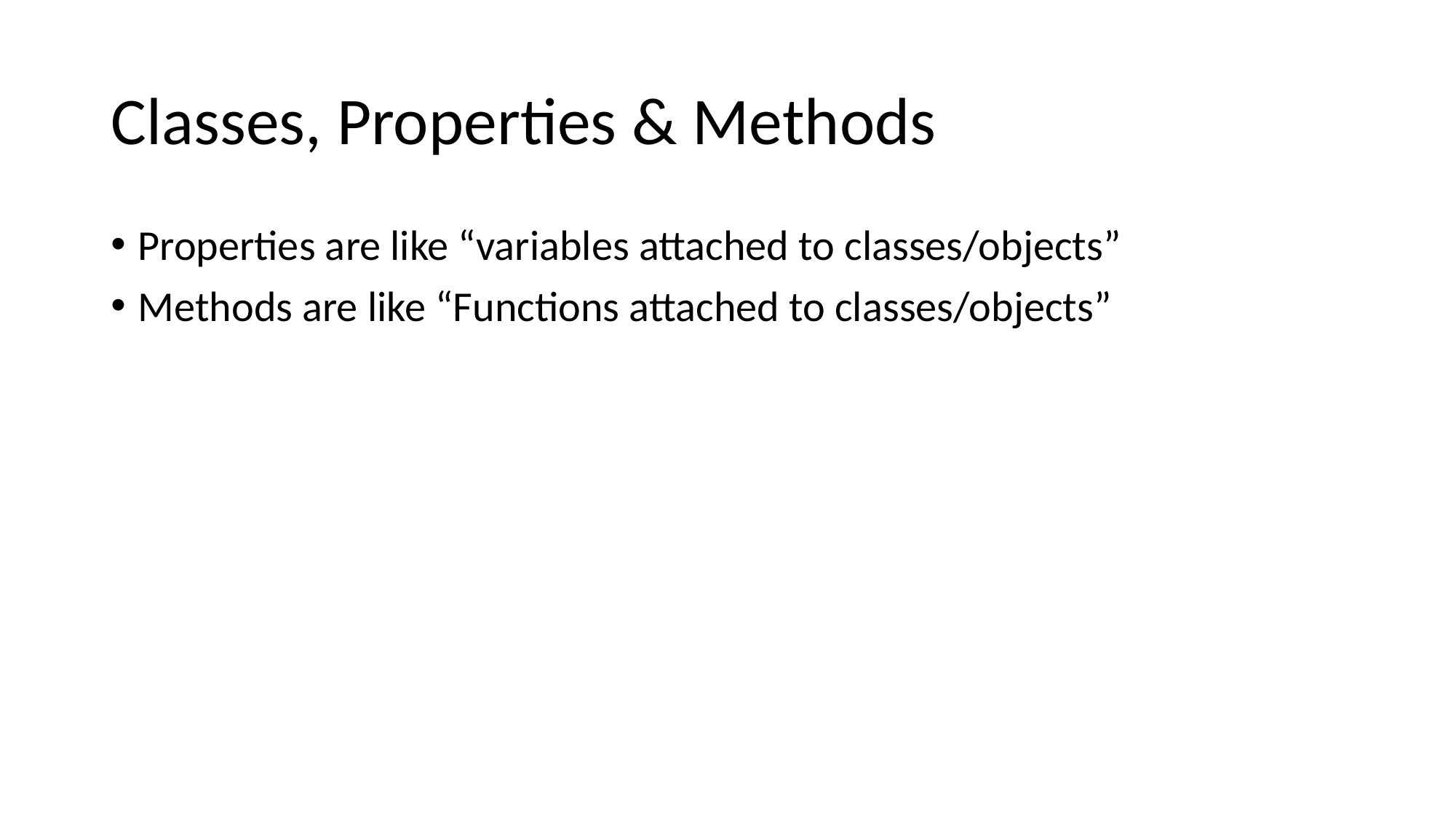

# Classes, Properties & Methods
Properties are like “variables attached to classes/objects”
Methods are like “Functions attached to classes/objects”